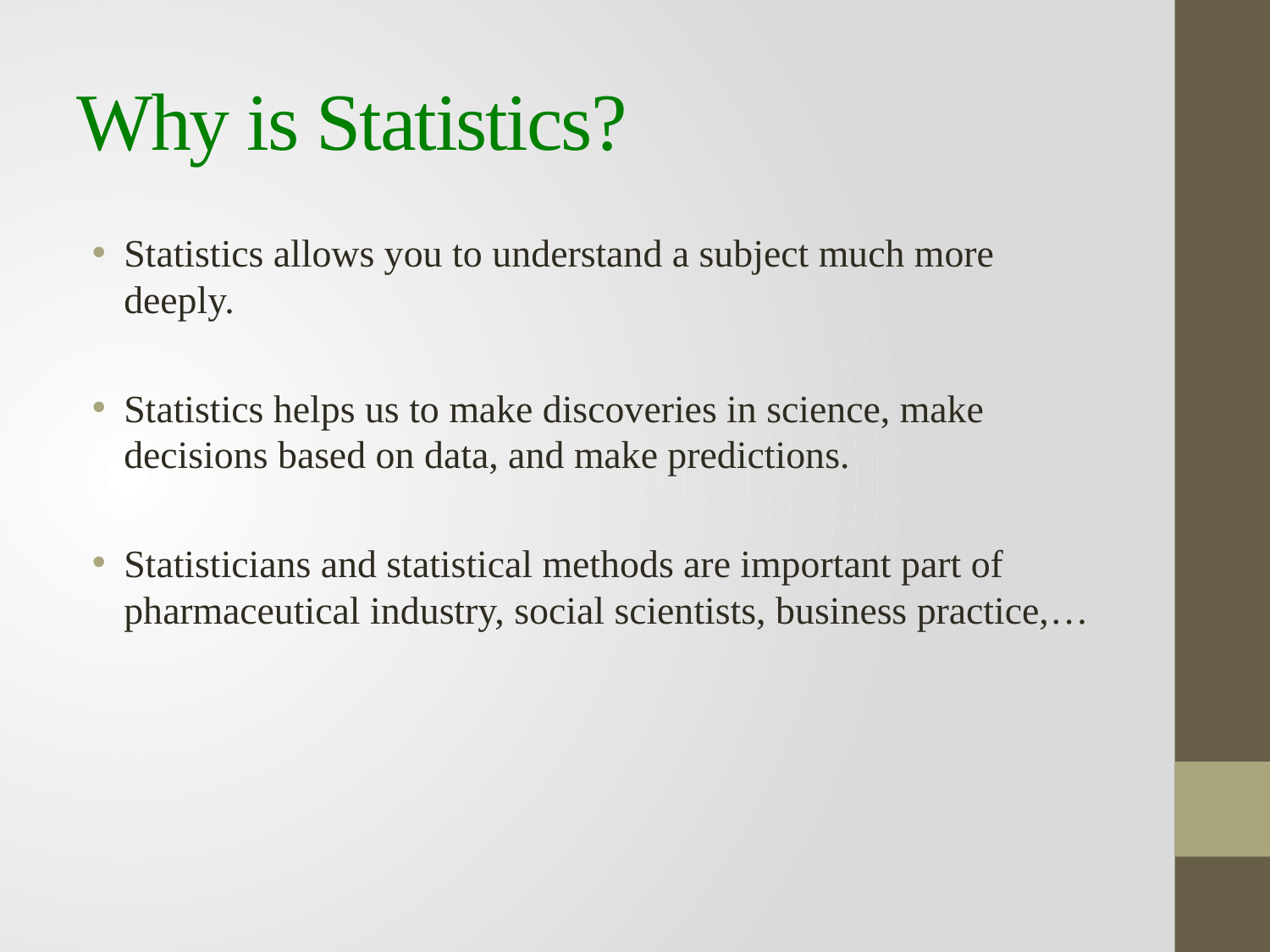

# Why is Statistics?
Statistics allows you to understand a subject much more deeply.

Statistics helps us to make discoveries in science, make decisions based on data, and make predictions.

Statisticians and statistical methods are important part of pharmaceutical industry, social scientists, business practice,…